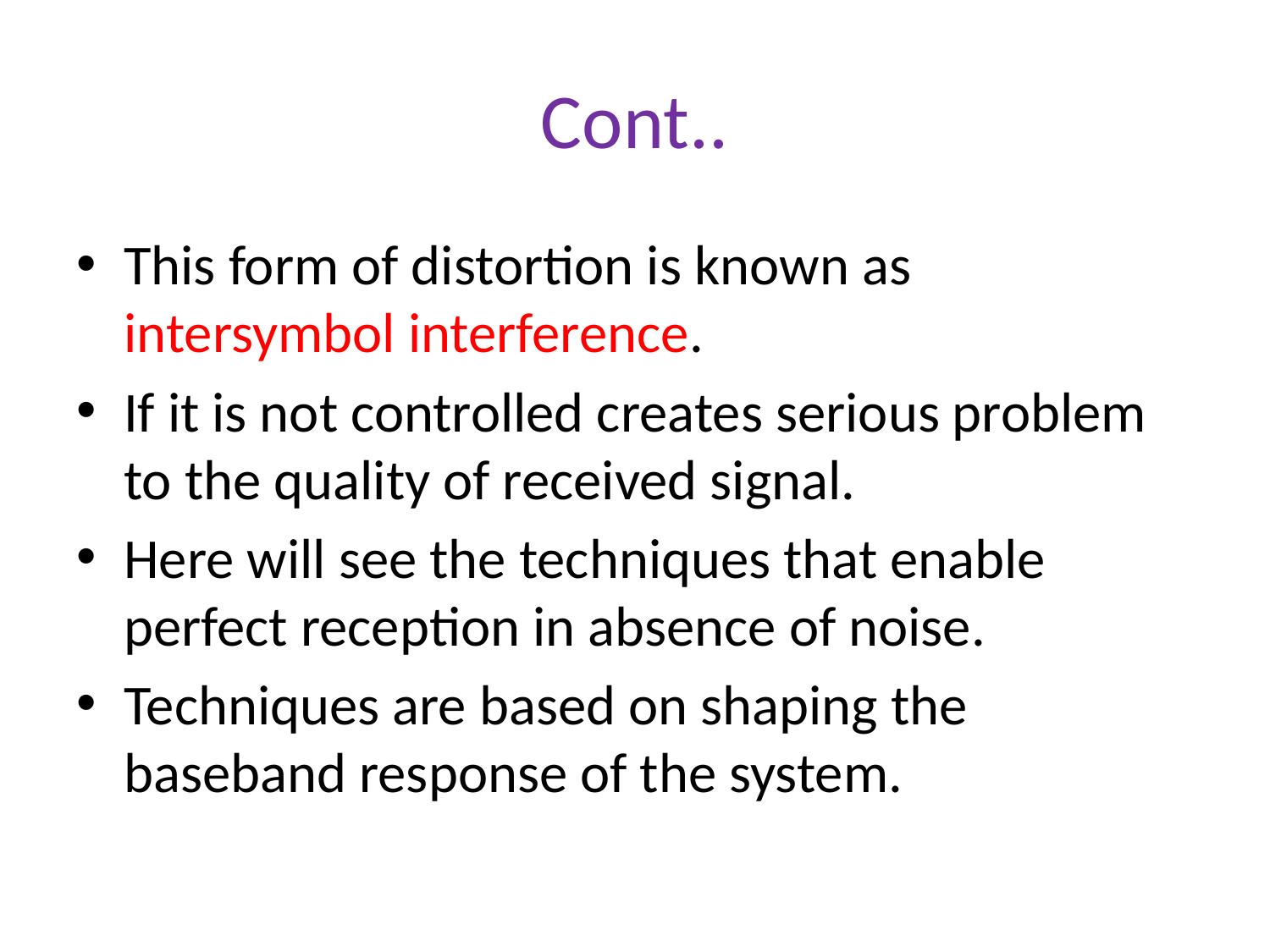

# Cont..
This form of distortion is known as intersymbol interference.
If it is not controlled creates serious problem to the quality of received signal.
Here will see the techniques that enable perfect reception in absence of noise.
Techniques are based on shaping the baseband response of the system.